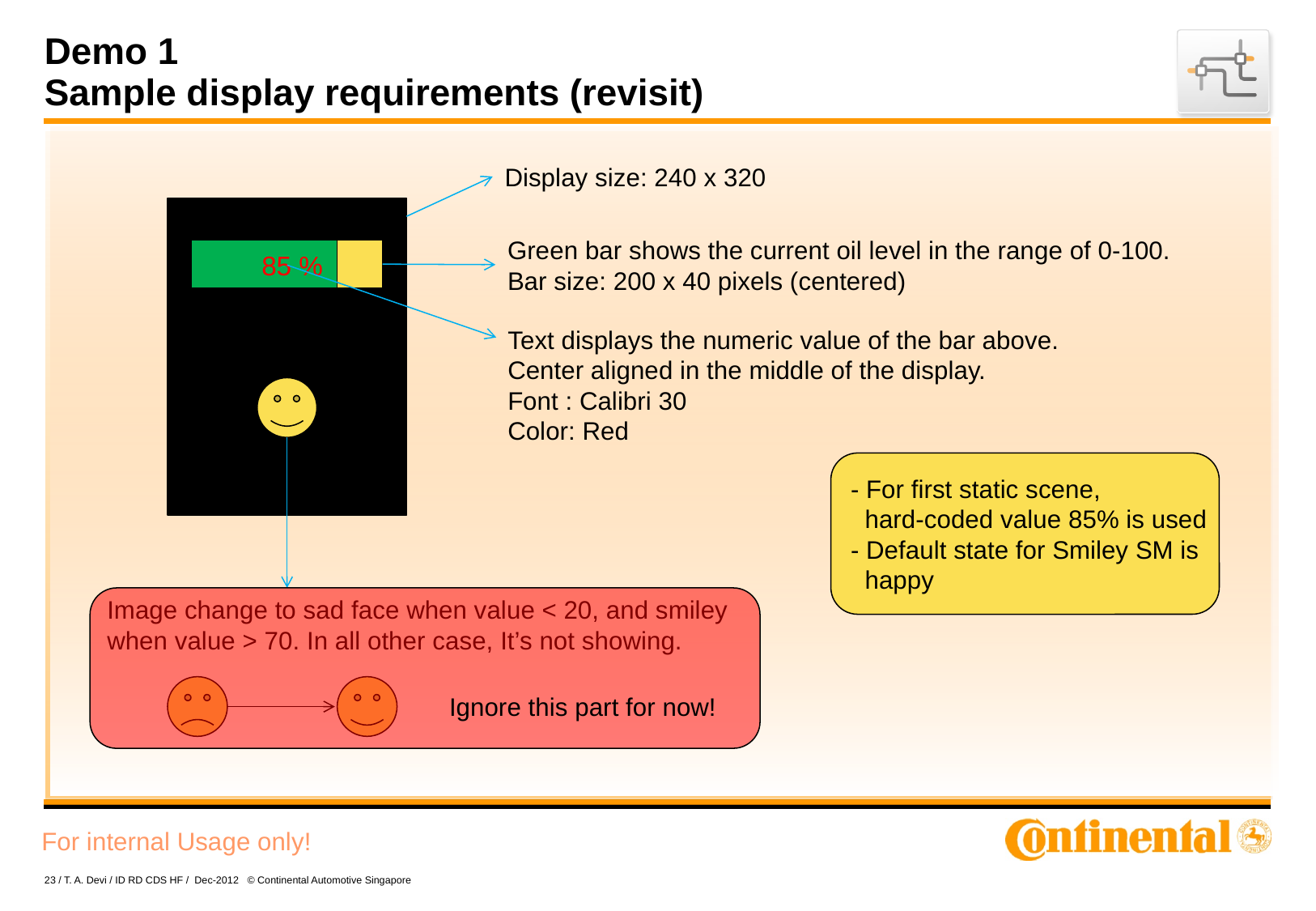

# Demo 1 Sample display requirements (revisit)
Display size: 240 x 320

85 %

Green bar shows the current oil level in the range of 0-100.
Bar size: 200 x 40 pixels (centered)
Text displays the numeric value of the bar above.
Center aligned in the middle of the display.
Font : Calibri 30
Color: Red
- For first static scene,
  hard-coded value 85% is used
- Default state for Smiley SM is
  happy

Image change to sad face when value < 20, and smiley when value > 70. In all other case, It’s not showing.

Ignore this part for now!
23 / T. A. Devi / ID RD CDS HF /  Dec-2012   © Continental Automotive Singapore